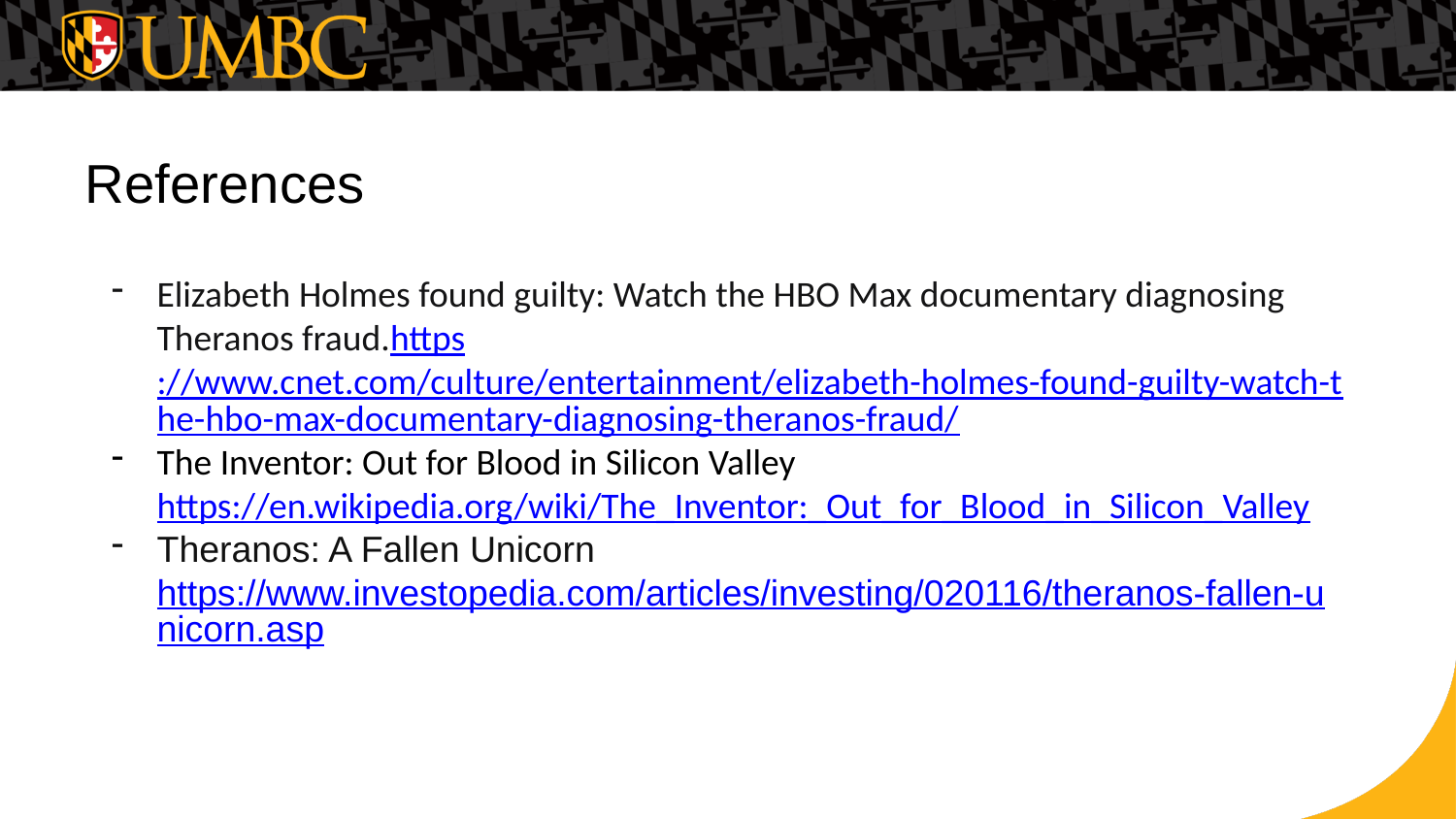

# References
Elizabeth Holmes found guilty: Watch the HBO Max documentary diagnosing Theranos fraud.https://www.cnet.com/culture/entertainment/elizabeth-holmes-found-guilty-watch-the-hbo-max-documentary-diagnosing-theranos-fraud/
The Inventor: Out for Blood in Silicon Valley https://en.wikipedia.org/wiki/The_Inventor:_Out_for_Blood_in_Silicon_Valley
Theranos: A Fallen Unicorn https://www.investopedia.com/articles/investing/020116/theranos-fallen-unicorn.asp